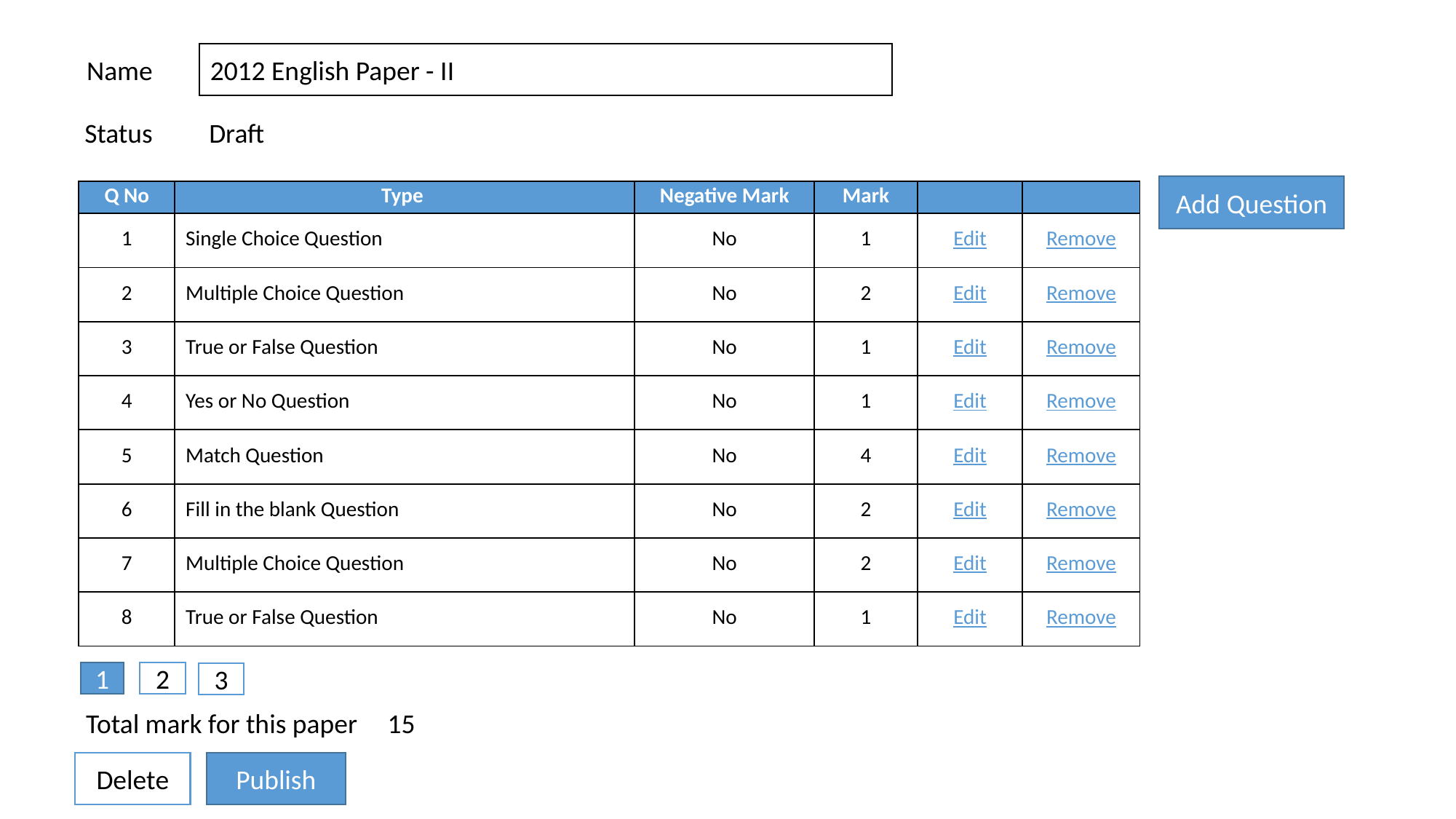

2012 English Paper - II
Name
Status
Draft
Add Question
| Q No | Type | Negative Mark | Mark |  |  |
| --- | --- | --- | --- | --- | --- |
| 1 | Single Choice Question | No | 1 | Edit | Remove |
| 2 | Multiple Choice Question | No | 2 | Edit | Remove |
| 3 | True or False Question | No | 1 | Edit | Remove |
| 4 | Yes or No Question | No | 1 | Edit | Remove |
| 5 | Match Question | No | 4 | Edit | Remove |
| 6 | Fill in the blank Question | No | 2 | Edit | Remove |
| 7 | Multiple Choice Question | No | 2 | Edit | Remove |
| 8 | True or False Question | No | 1 | Edit | Remove |
1
2
3
Total mark for this paper
15
Delete
Publish